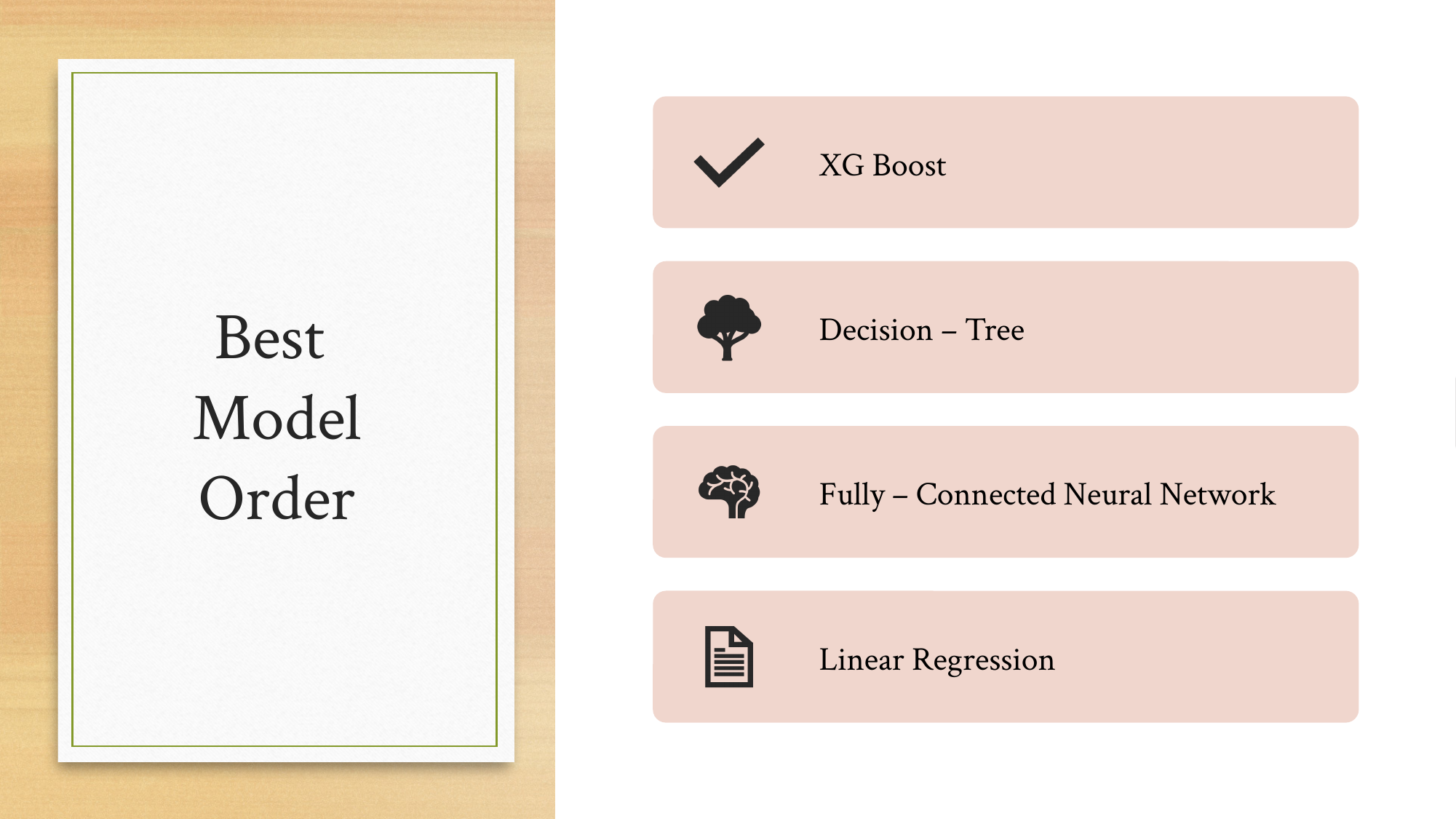

XG Boost
Decision – Tree
Fully – Connected Neural Network
Linear Regression
# Best Model Order